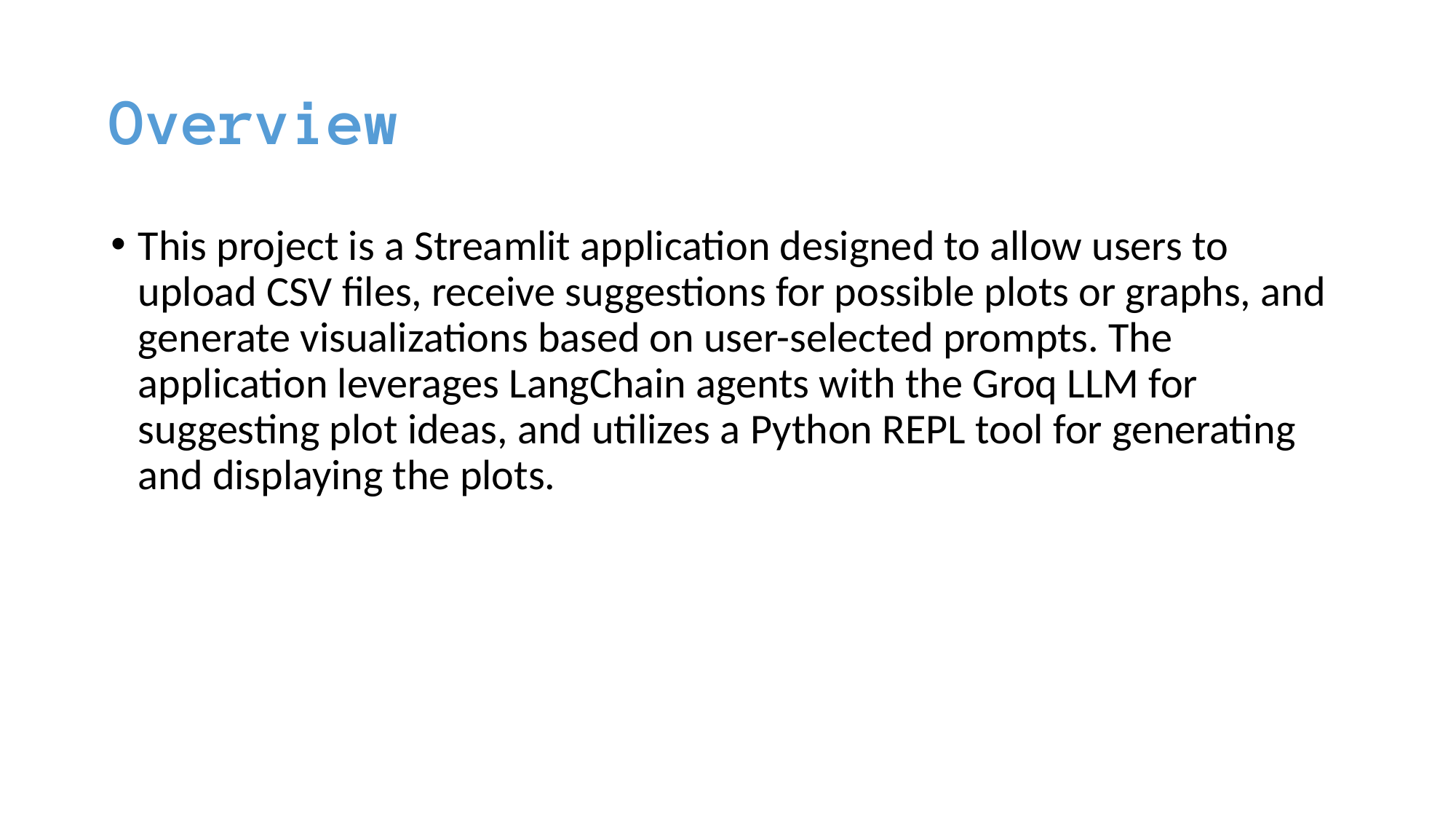

# Overview
This project is a Streamlit application designed to allow users to upload CSV files, receive suggestions for possible plots or graphs, and generate visualizations based on user-selected prompts. The application leverages LangChain agents with the Groq LLM for suggesting plot ideas, and utilizes a Python REPL tool for generating and displaying the plots.